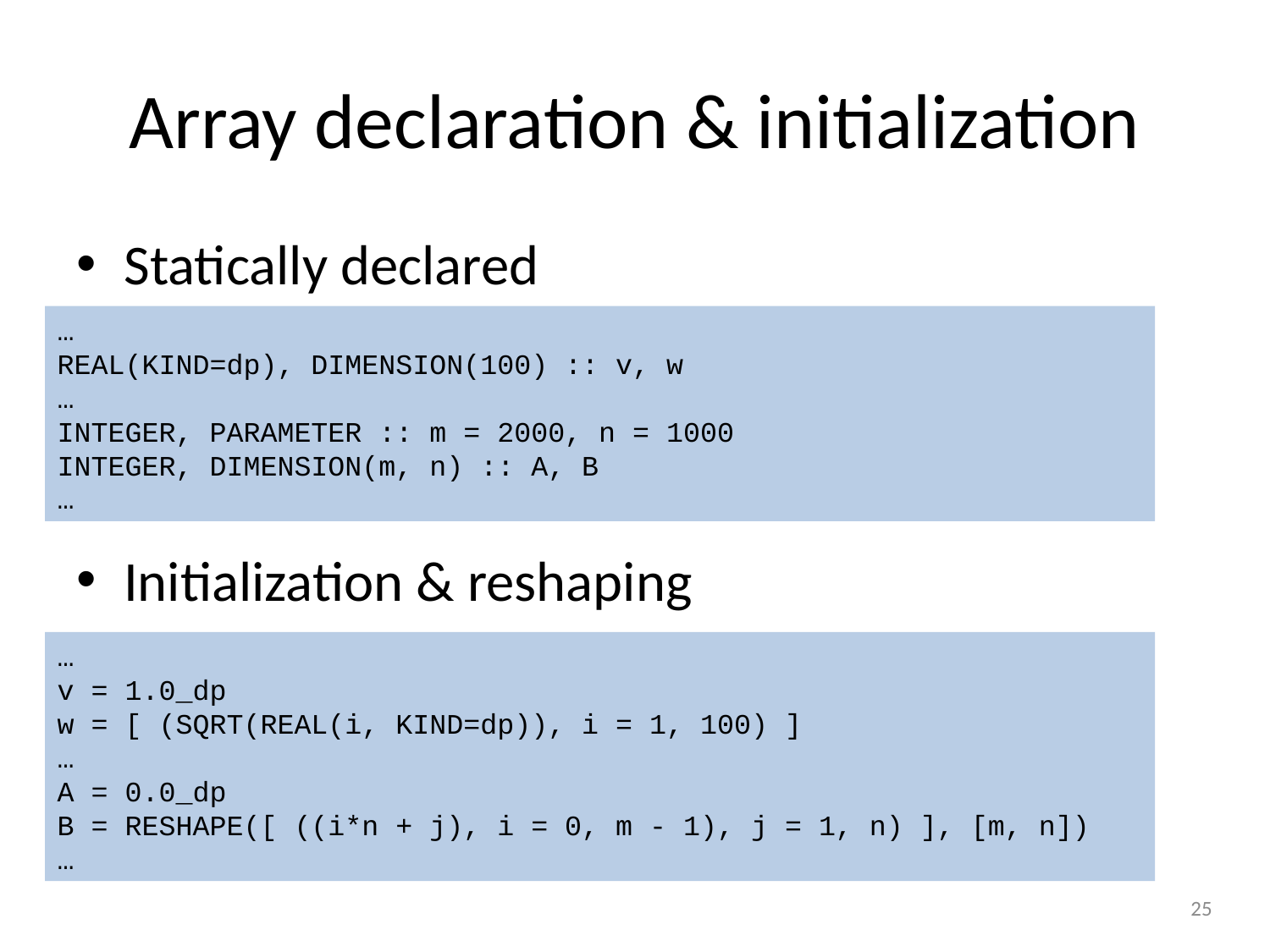

# Array declaration & initialization
Statically declared

Initialization & reshaping
…
REAL(KIND=dp), DIMENSION(100) :: v, w
…
INTEGER, PARAMETER :: m = 2000, n = 1000
INTEGER, DIMENSION(m, n) :: A, B
…
…
v = 1.0_dp
w = [ (SQRT(REAL(i, KIND=dp)), i = 1, 100) ]
…
A = 0.0_dp
B = RESHAPE([ ((i*n + j), i = 0, m - 1), j = 1, n) ], [m, n])
…
25